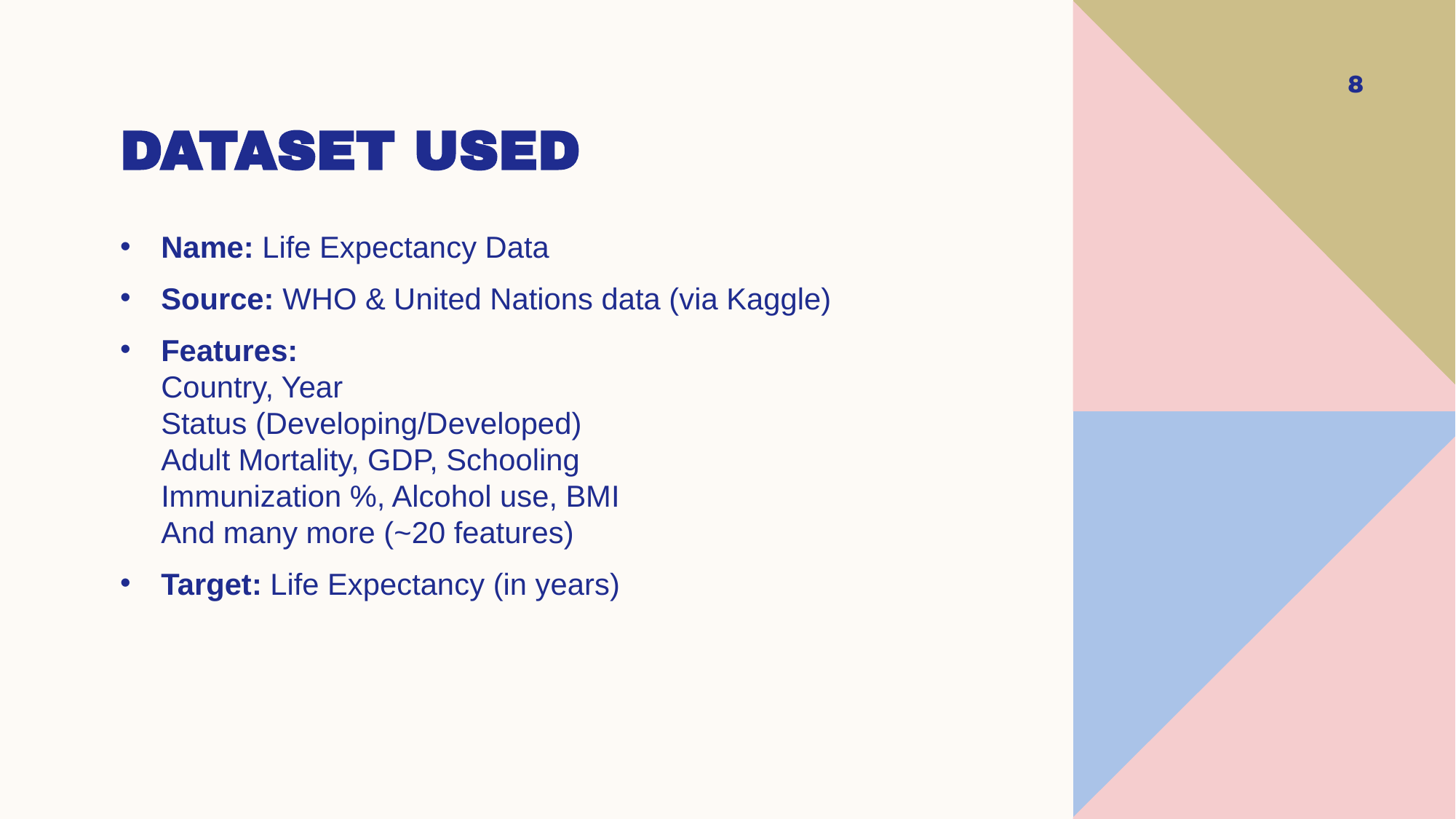

8
# Dataset Used
Name: Life Expectancy Data
Source: WHO & United Nations data (via Kaggle)
Features:
Country, Year
Status (Developing/Developed)
Adult Mortality, GDP, Schooling
Immunization %, Alcohol use, BMI
And many more (~20 features)
Target: Life Expectancy (in years)